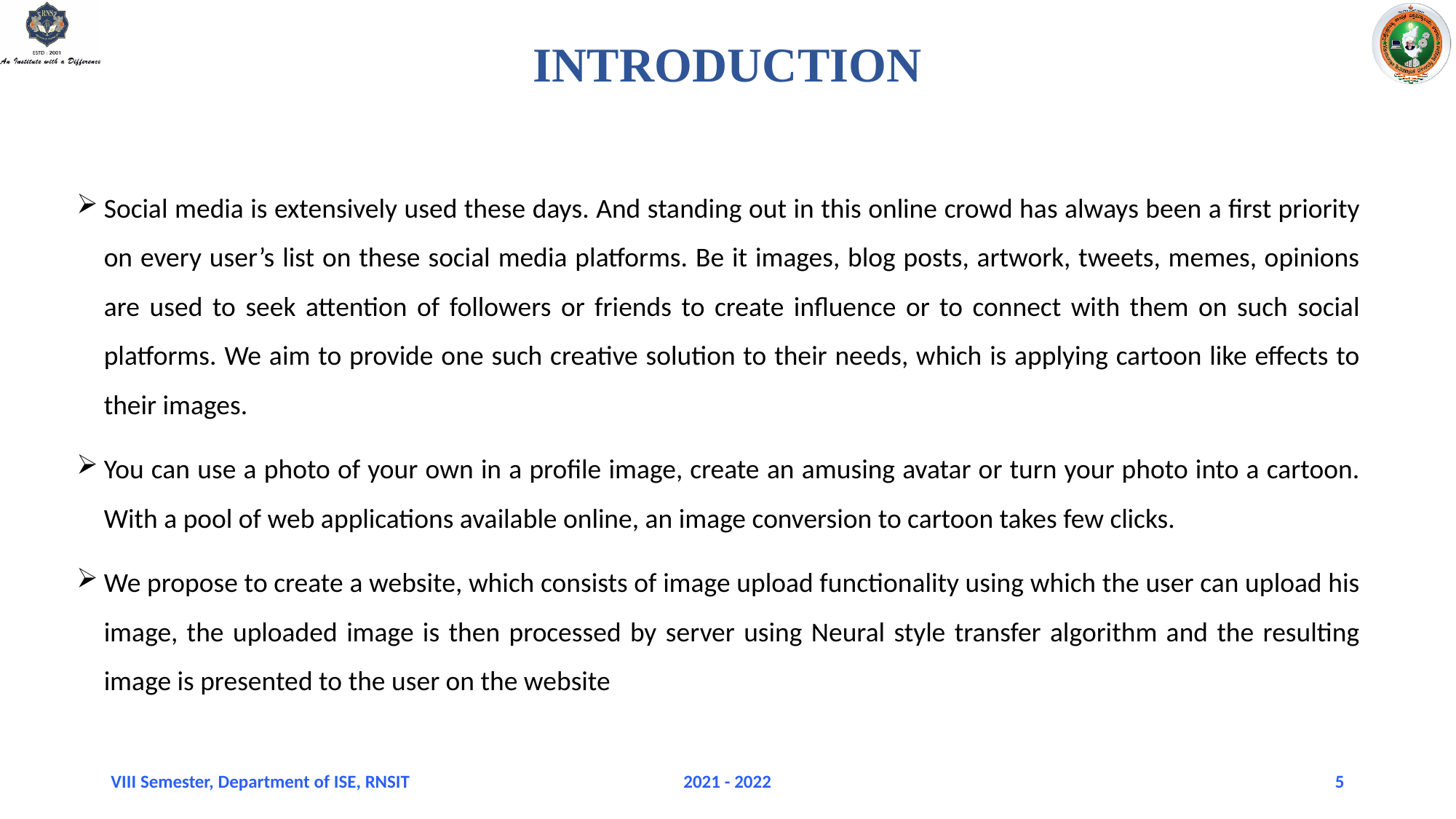

# INTRODUCTION
Social media is extensively used these days. And standing out in this online crowd has always been a first priority on every user’s list on these social media platforms. Be it images, blog posts, artwork, tweets, memes, opinions are used to seek attention of followers or friends to create influence or to connect with them on such social platforms. We aim to provide one such creative solution to their needs, which is applying cartoon like effects to their images.
You can use a photo of your own in a profile image, create an amusing avatar or turn your photo into a cartoon. With a pool of web applications available online, an image conversion to cartoon takes few clicks.
We propose to create a website, which consists of image upload functionality using which the user can upload his image, the uploaded image is then processed by server using Neural style transfer algorithm and the resulting image is presented to the user on the website

VIII Semester, Department of ISE, RNSIT
2021 - 2022
5